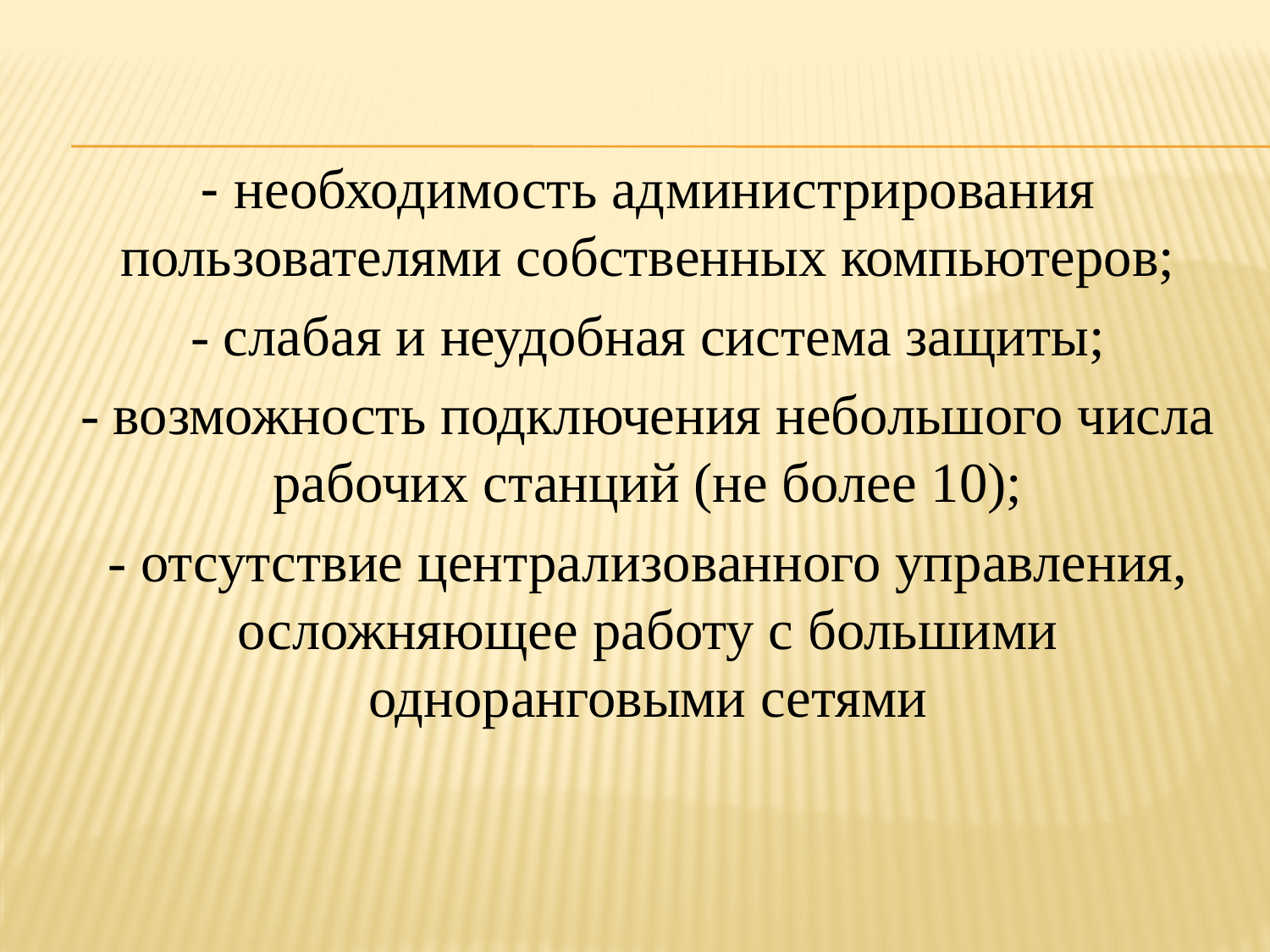

- необходимость администрирования пользователями собственных компьютеров;
- слабая и неудобная система защиты;
- возможность подключения небольшого числа рабочих станций (не более 10);
- отсутствие централизованного управления, осложняющее работу с большими одноранговыми сетями